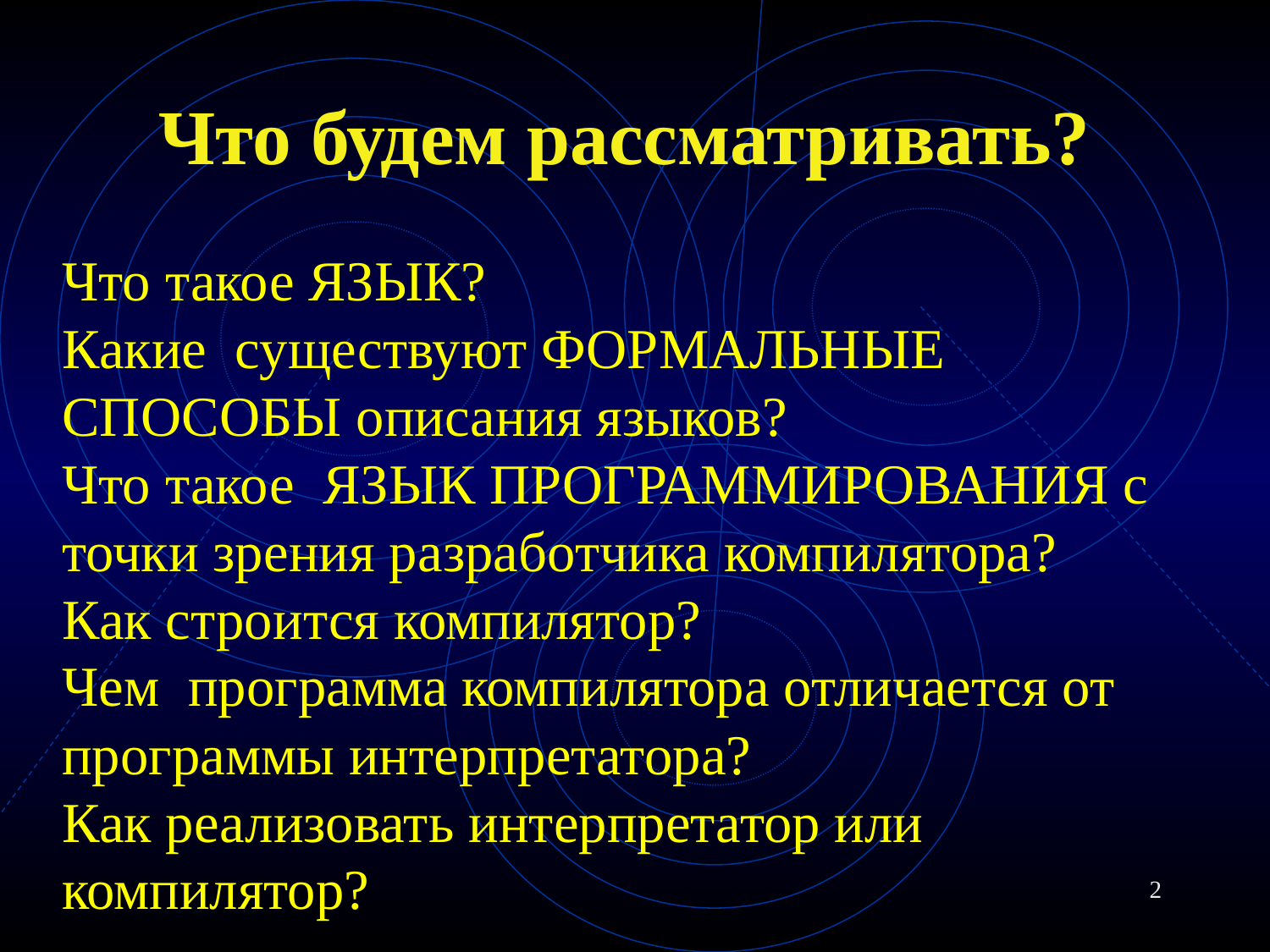

# Что будем рассматривать?
Что такое ЯЗЫК?
Какие  существуют ФОРМАЛЬНЫЕ  СПОСОБЫ описания языков?
Что такое  ЯЗЫК ПРОГРАММИРОВАНИЯ с точки зрения разработчика компилятора?
Как строится компилятор?
Чем  программа компилятора отличается от программы интерпретатора?
Как реализовать интерпретатор или компилятор?
2